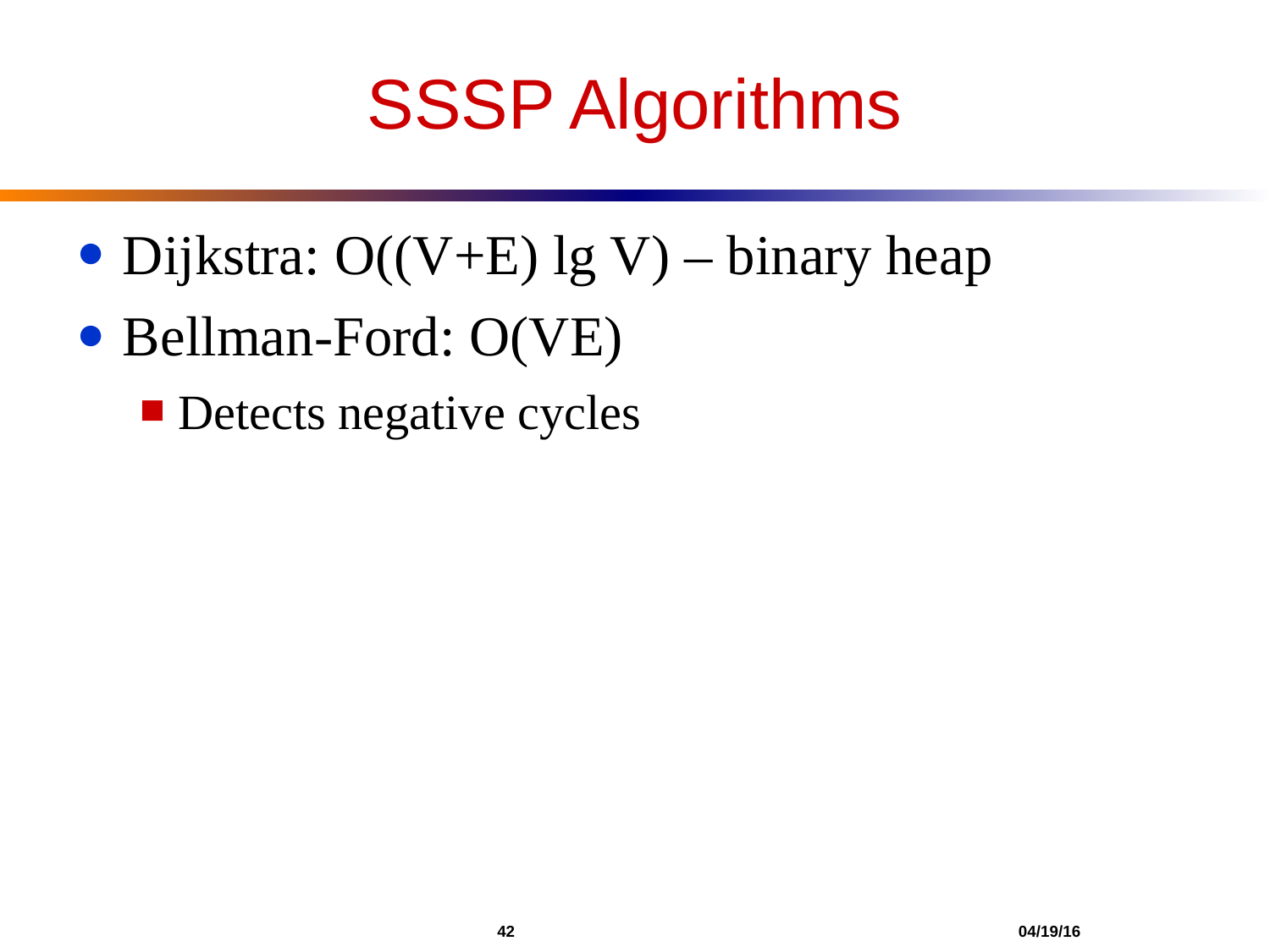

SSSP Algorithms
Dijkstra: O((V+E) lg V) – binary heap
Bellman-Ford: O(VE)
Detects negative cycles
			         42 				            04/19/16